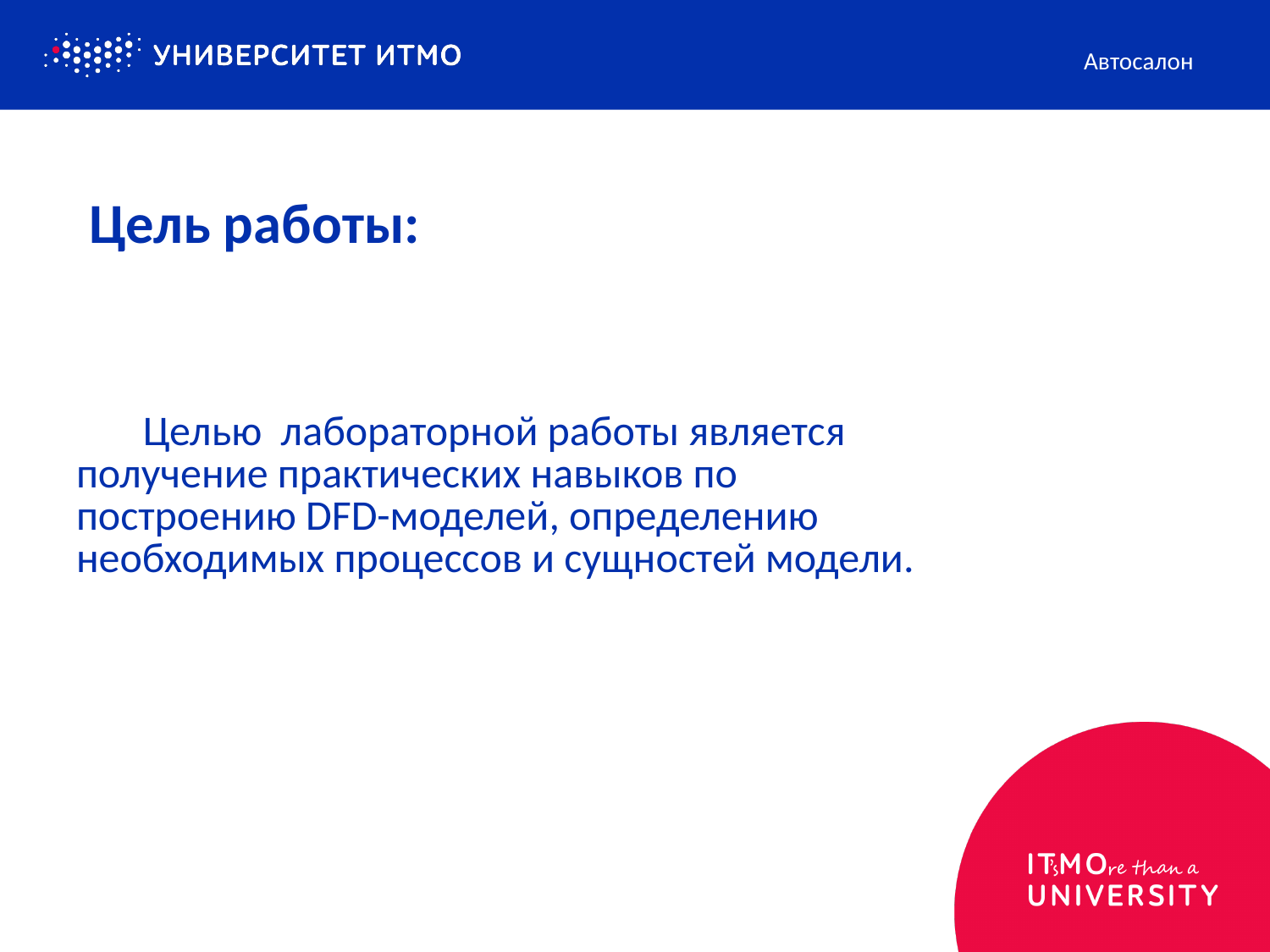

Автосалон
# Цель работы:
       Целью  лабораторной работы является получение практических навыков по построению DFD-моделей, определению необходимых процессов и сущностей модели.